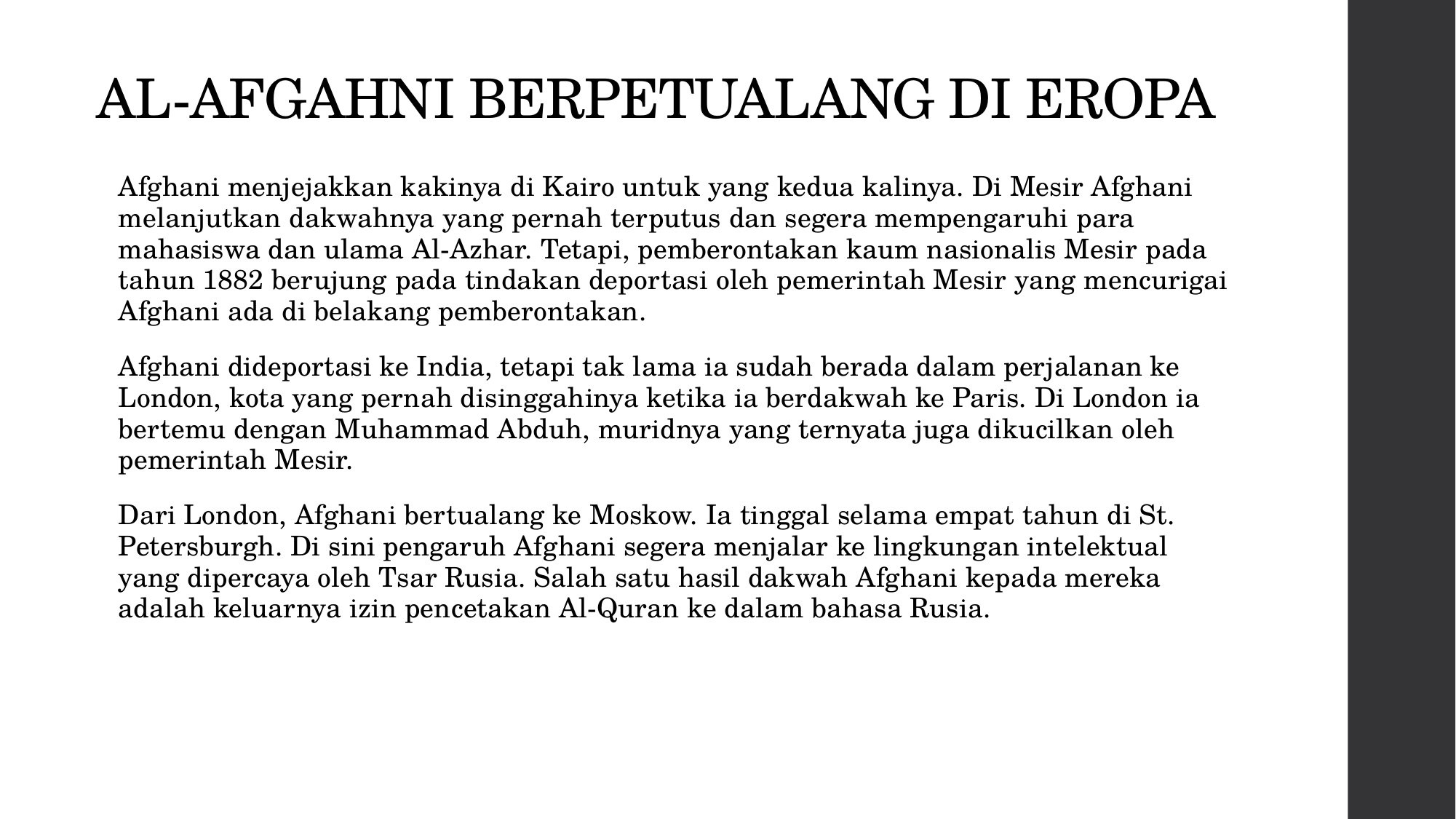

# AL-AFGAHNI BERPETUALANG DI EROPA
Afghani menjejakkan kakinya di Kairo untuk yang kedua kalinya. Di Mesir Afghani melanjutkan dakwahnya yang pernah terputus dan segera mempengaruhi para mahasiswa dan ulama Al-Azhar. Tetapi, pemberontakan kaum nasionalis Mesir pada tahun 1882 berujung pada tindakan deportasi oleh pemerintah Mesir yang mencurigai Afghani ada di belakang pemberontakan.
Afghani dideportasi ke India, tetapi tak lama ia sudah berada dalam perjalanan ke London, kota yang pernah disinggahinya ketika ia berdakwah ke Paris. Di London ia bertemu dengan Muhammad Abduh, muridnya yang ternyata juga dikucilkan oleh pemerintah Mesir.
Dari London, Afghani bertualang ke Moskow. Ia tinggal selama empat tahun di St. Petersburgh. Di sini pengaruh Afghani segera menjalar ke lingkungan intelektual yang dipercaya oleh Tsar Rusia. Salah satu hasil dakwah Afghani kepada mereka adalah keluarnya izin pencetakan Al-Quran ke dalam bahasa Rusia.